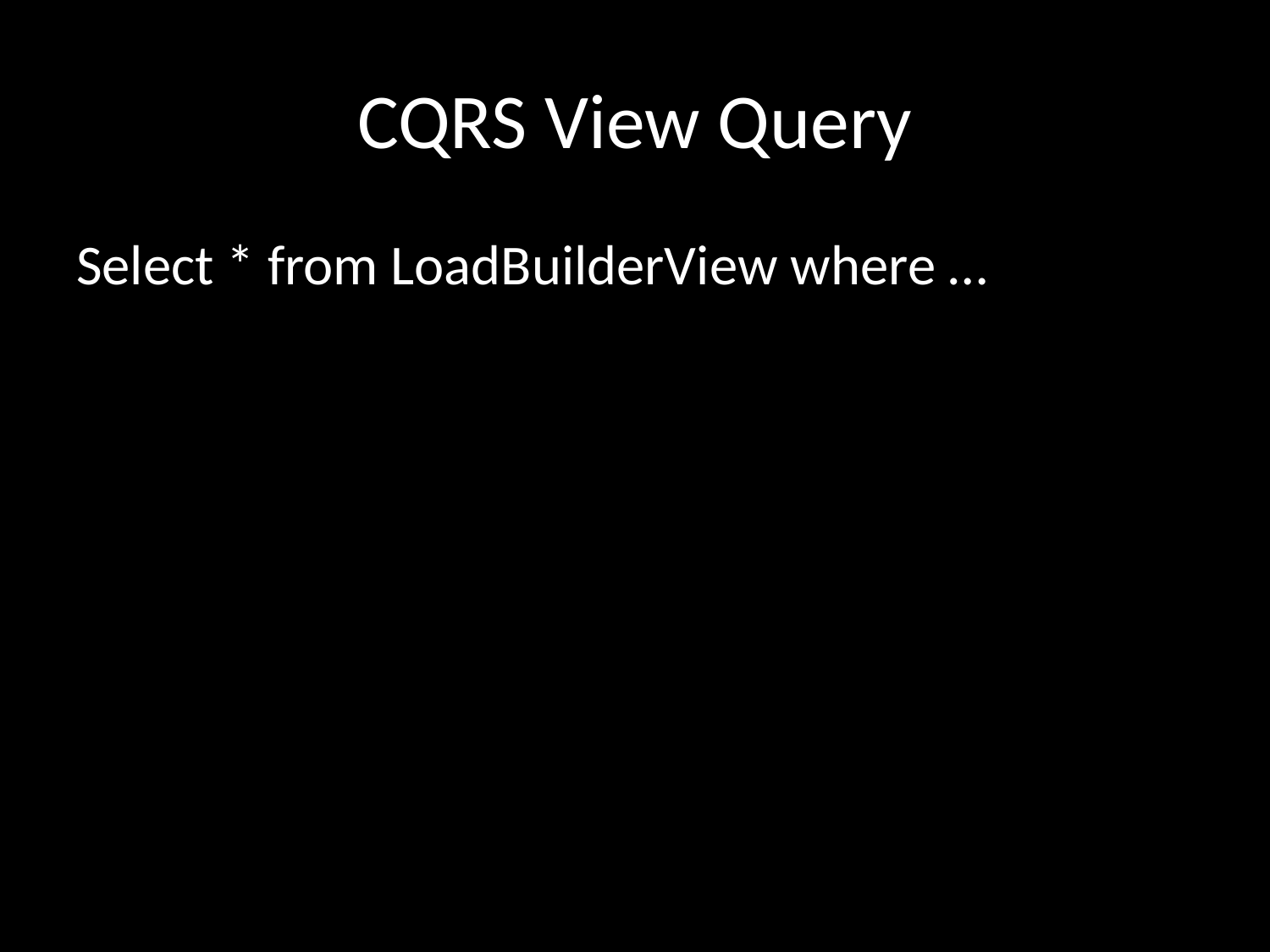

# CQRS View Query
Select * from LoadBuilderView where …